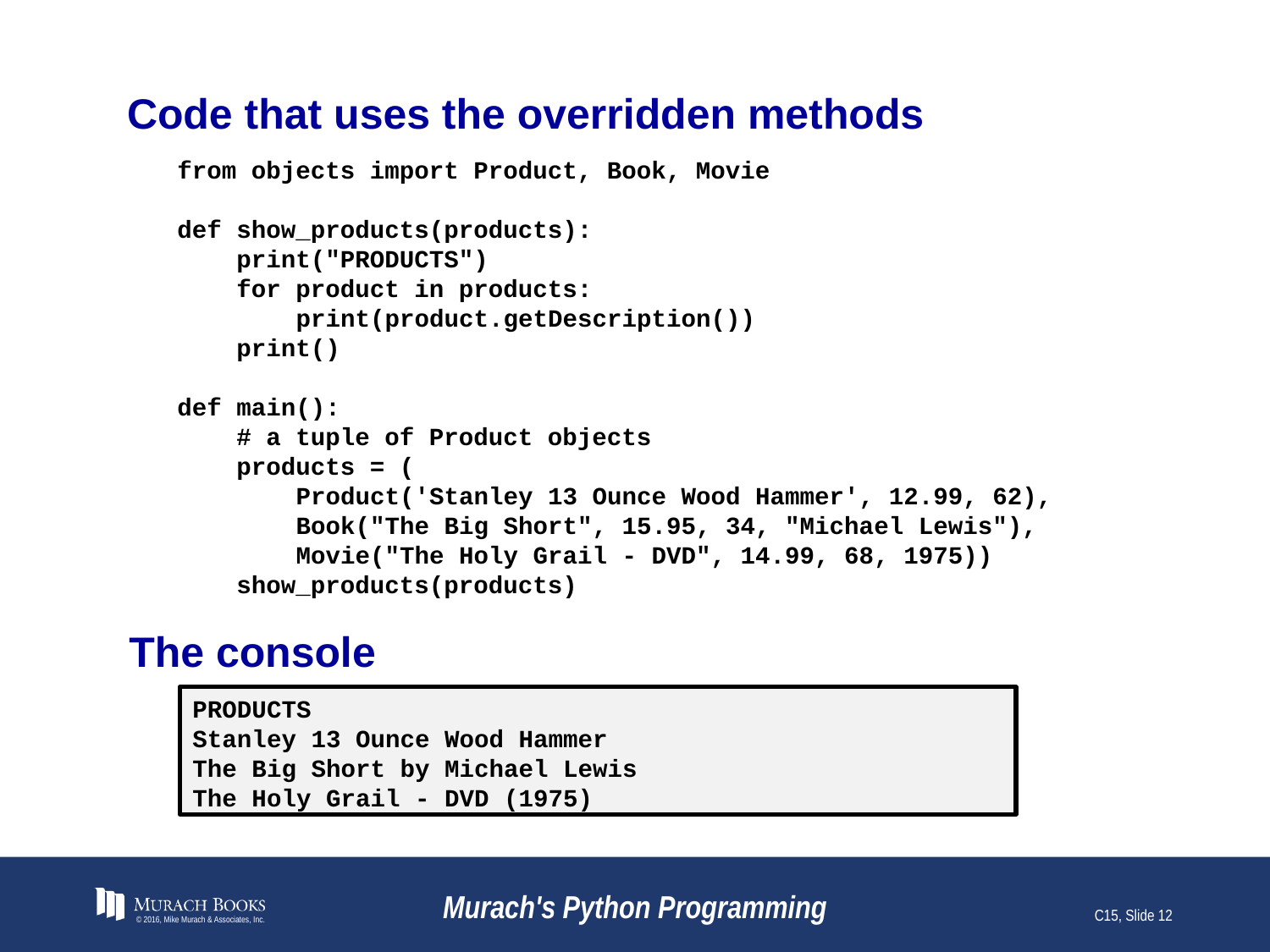

# Code that uses the overridden methods
from objects import Product, Book, Movie

def show_products(products):
    print("PRODUCTS")
    for product in products:
        print(product.getDescription())
    print()

def main():
    # a tuple of Product objects
    products = (
        Product('Stanley 13 Ounce Wood Hammer', 12.99, 62),
        Book("The Big Short", 15.95, 34, "Michael Lewis"),
        Movie("The Holy Grail - DVD", 14.99, 68, 1975))
    show_products(products)
The console

PRODUCTS
Stanley 13 Ounce Wood Hammer
The Big Short by Michael Lewis
The Holy Grail - DVD (1975)

© 2016, Mike Murach & Associates, Inc.
Murach's Python Programming

C15, Slide 12